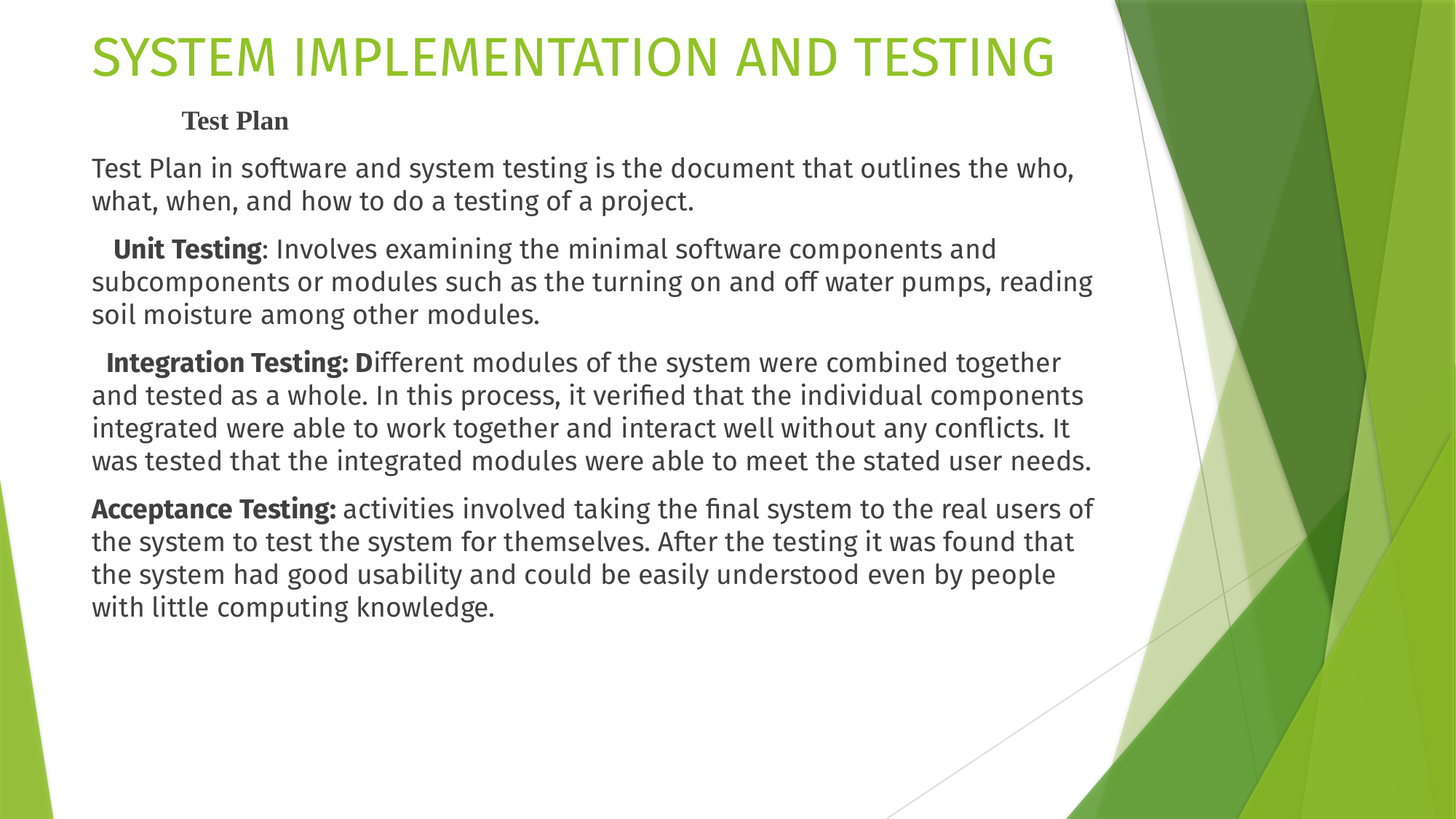

# SYSTEM IMPLEMENTATION AND TESTING
             Test Plan
Test Plan in software and system testing is the document that outlines the who, what, when, and how to do a testing of a project.
   Unit Testing: Involves examining the minimal software components and subcomponents or modules such as the turning on and off water pumps, reading soil moisture among other modules.
  Integration Testing: Different modules of the system were combined together and tested as a whole. In this process, it verified that the individual components integrated were able to work together and interact well without any conflicts. It was tested that the integrated modules were able to meet the stated user needs.
Acceptance Testing: activities involved taking the final system to the real users of the system to test the system for themselves. After the testing it was found that the system had good usability and could be easily understood even by people with little computing knowledge.